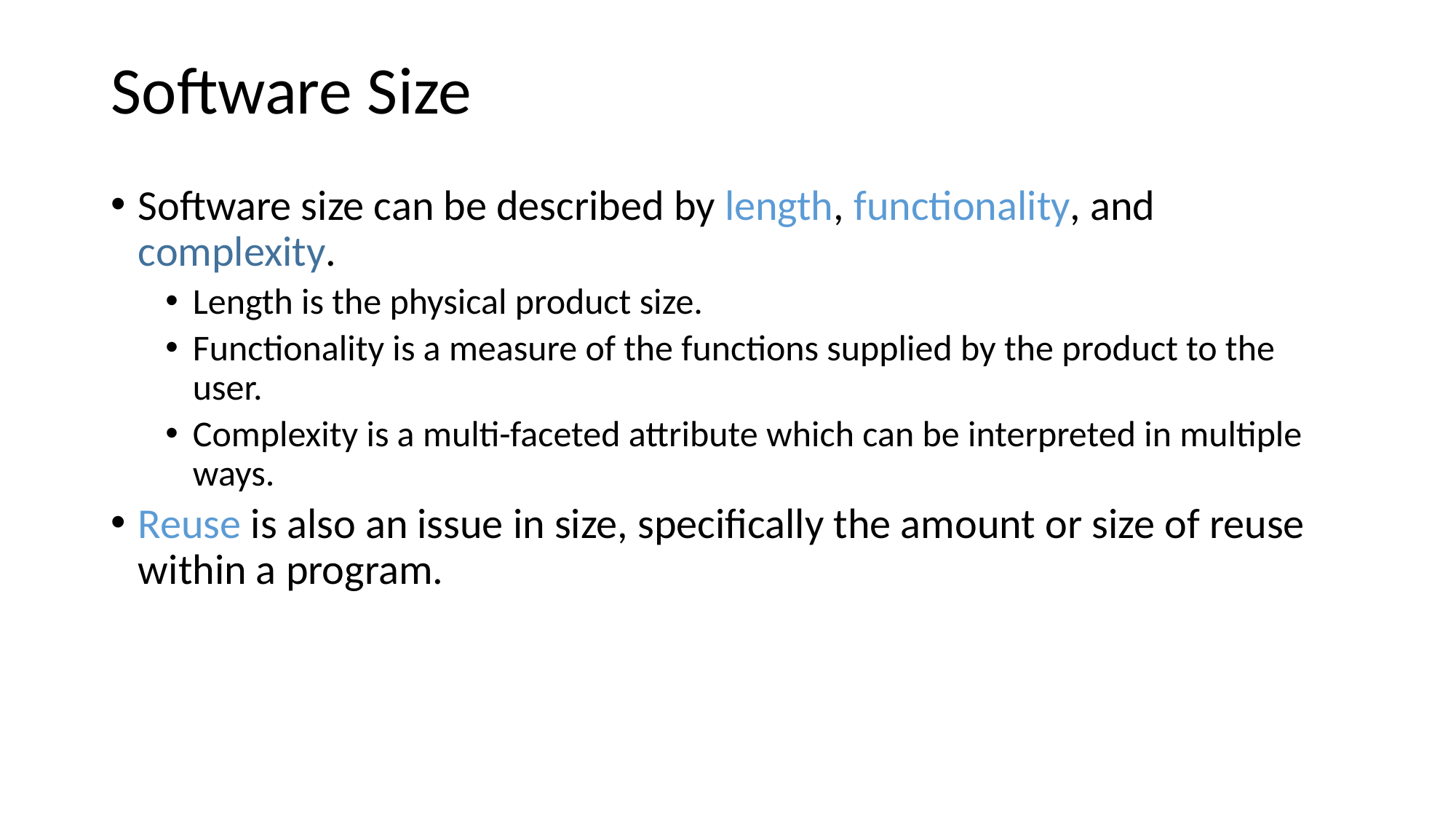

# Software Size
Software size can be described by length, functionality, and complexity.
Length is the physical product size.
Functionality is a measure of the functions supplied by the product to the user.
Complexity is a multi-faceted attribute which can be interpreted in multiple ways.
Reuse is also an issue in size, specifically the amount or size of reuse within a program.